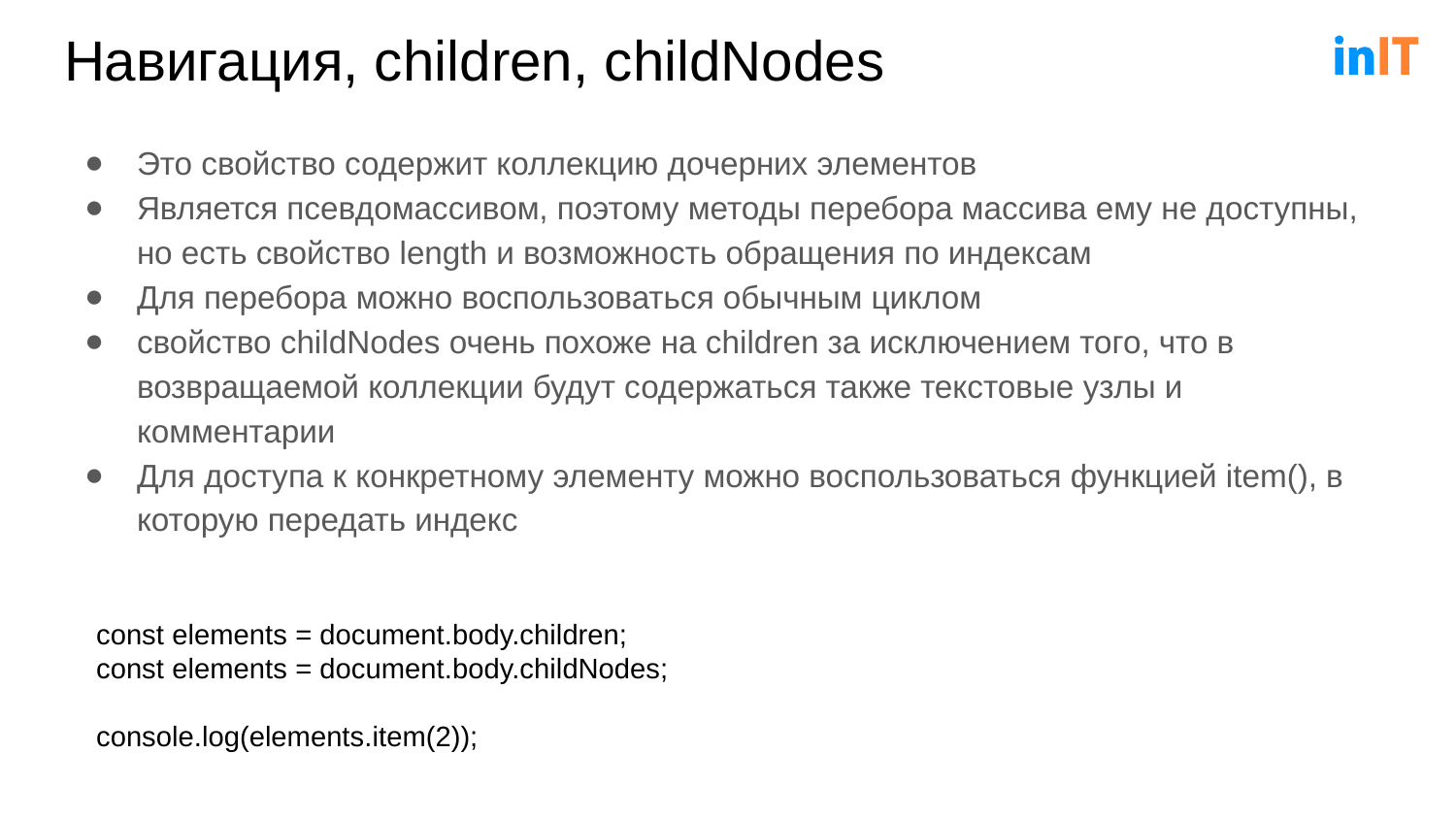

# Навигация, children, childNodes
Это свойство содержит коллекцию дочерних элементов
Является псевдомассивом, поэтому методы перебора массива ему не доступны, но есть свойство length и возможность обращения по индексам
Для перебора можно воспользоваться обычным циклом
свойство childNodes очень похоже на children за исключением того, что в возвращаемой коллекции будут содержаться также текстовые узлы и комментарии
Для доступа к конкретному элементу можно воспользоваться функцией item(), в которую передать индекс
const elements = document.body.children;
const elements = document.body.childNodes;

console.log(elements.item(2));